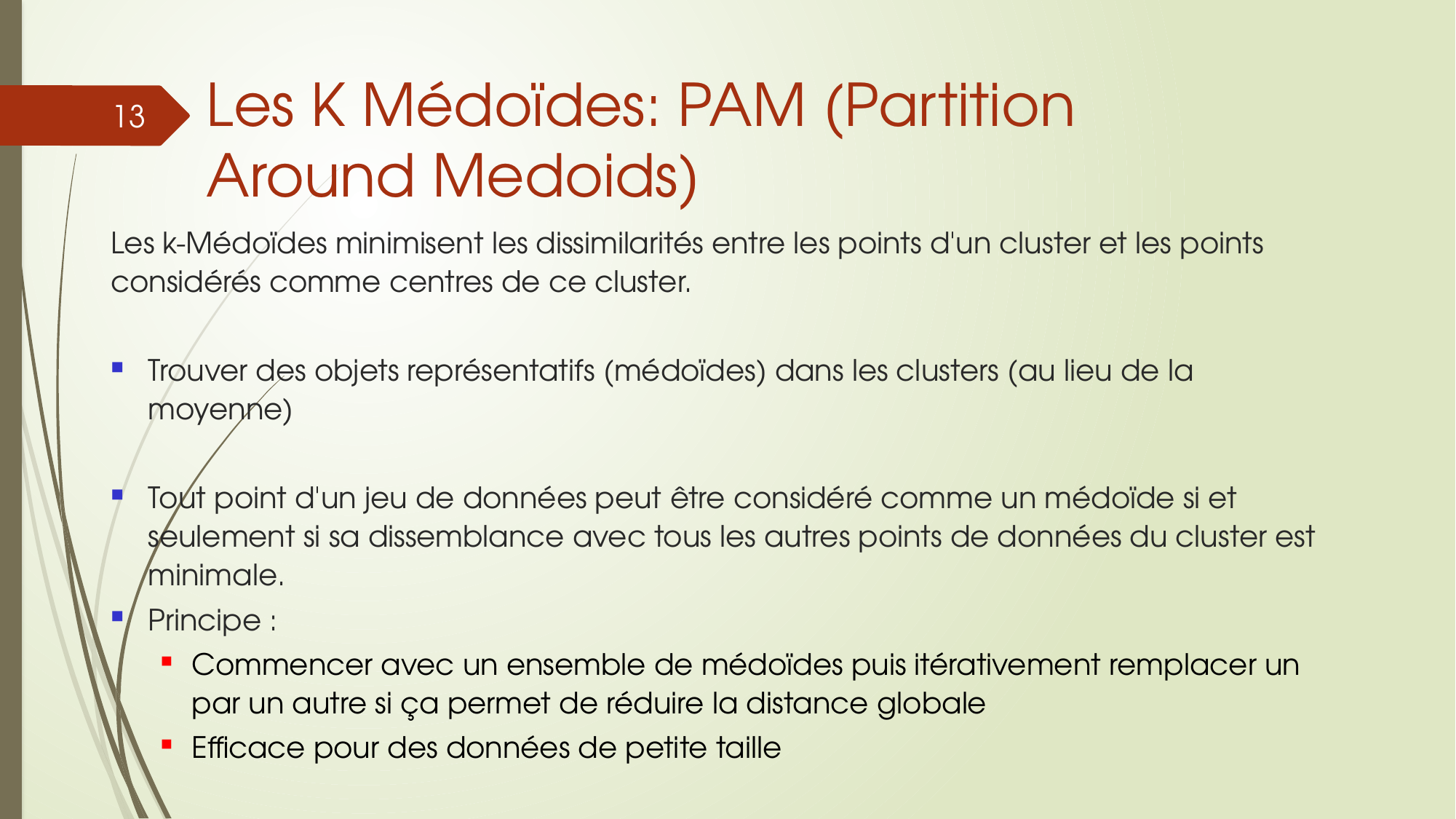

# Les K Médoïdes: PAM (Partition Around Medoids)
13
Les k-Médoïdes minimisent les dissimilarités entre les points d'un cluster et les points considérés comme centres de ce cluster.

Trouver des objets représentatifs (médoïdes) dans les clusters (au lieu de la moyenne)

Tout point d'un jeu de données peut être considéré comme un médoïde si et seulement si sa dissemblance avec tous les autres points de données du cluster est minimale.
Principe :
Commencer avec un ensemble de médoïdes puis itérativement remplacer un par un autre si ça permet de réduire la distance globale
Efficace pour des données de petite taille